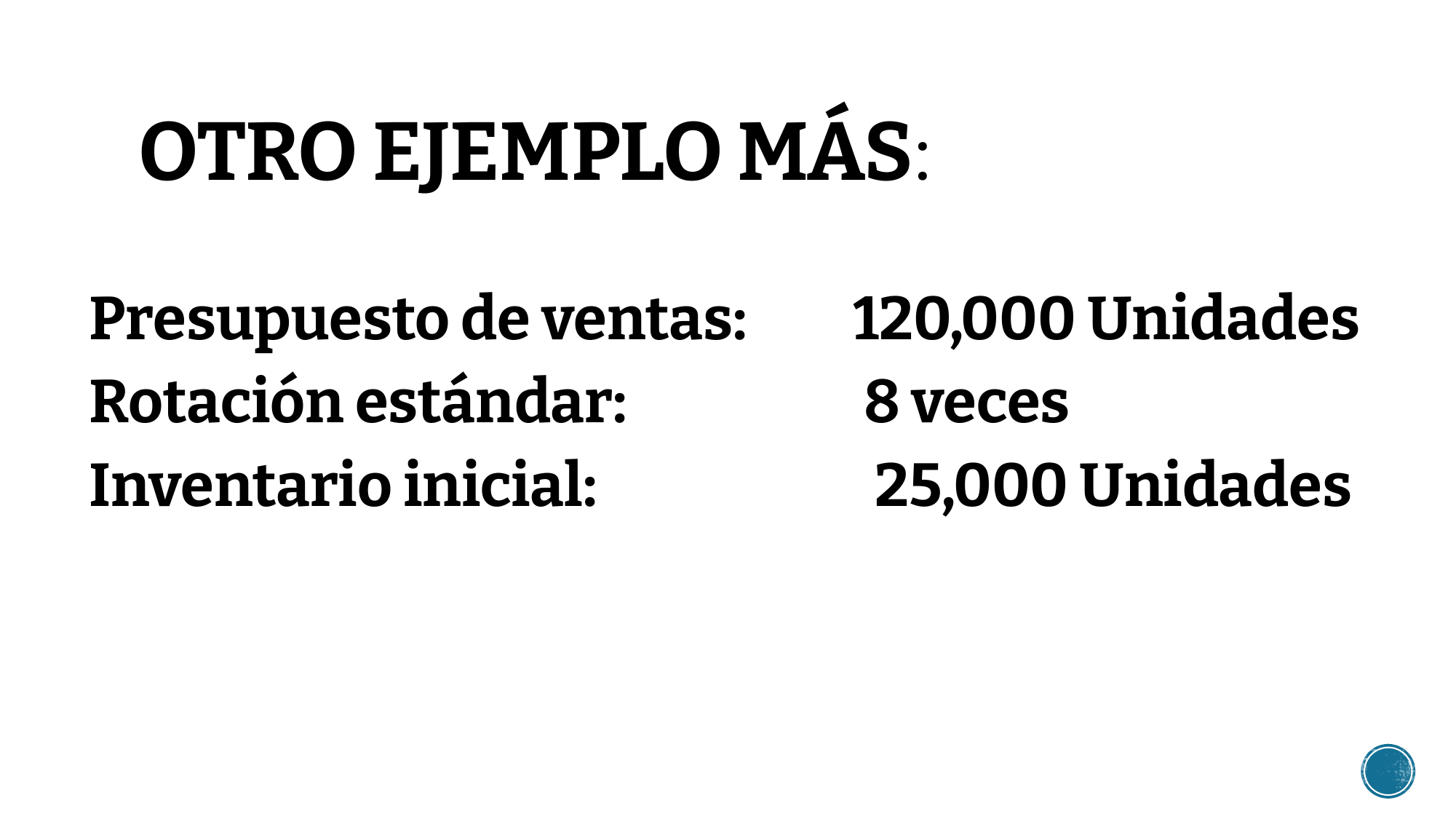

# OTRO EJEMPLO MÁS:
Presupuesto de ventas:	120,000 Unidades
Rotación estándar:		           8 veces
Inventario inicial:			  25,000 Unidades